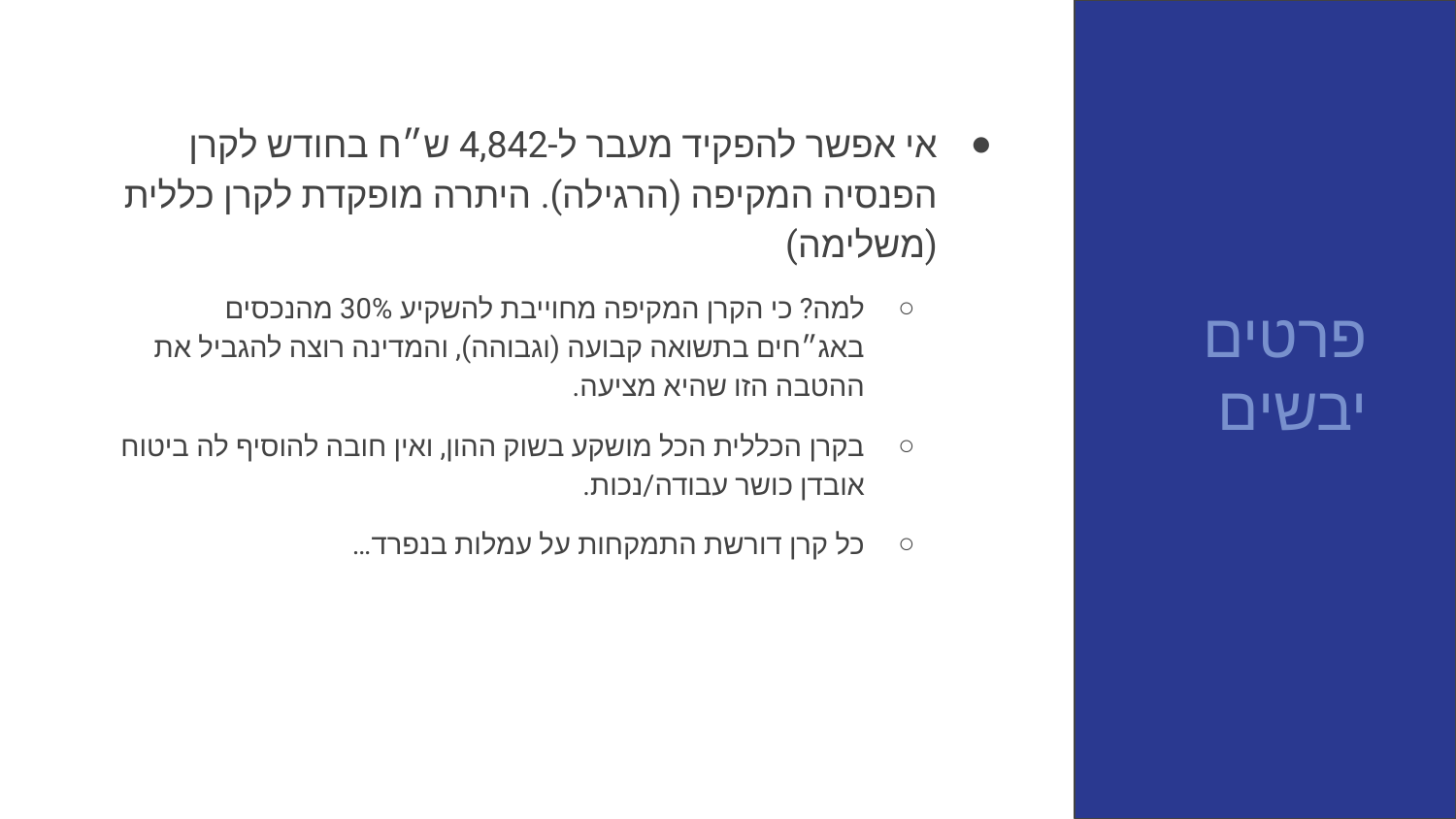

אי אפשר להפקיד מעבר ל-4,842 ש״ח בחודש לקרן הפנסיה המקיפה (הרגילה). היתרה מופקדת לקרן כללית (משלימה)
למה? כי הקרן המקיפה מחוייבת להשקיע 30% מהנכסים באג״חים בתשואה קבועה (וגבוהה), והמדינה רוצה להגביל את ההטבה הזו שהיא מציעה.
בקרן הכללית הכל מושקע בשוק ההון, ואין חובה להוסיף לה ביטוח אובדן כושר עבודה/נכות.
כל קרן דורשת התמקחות על עמלות בנפרד…

פרטים
יבשים